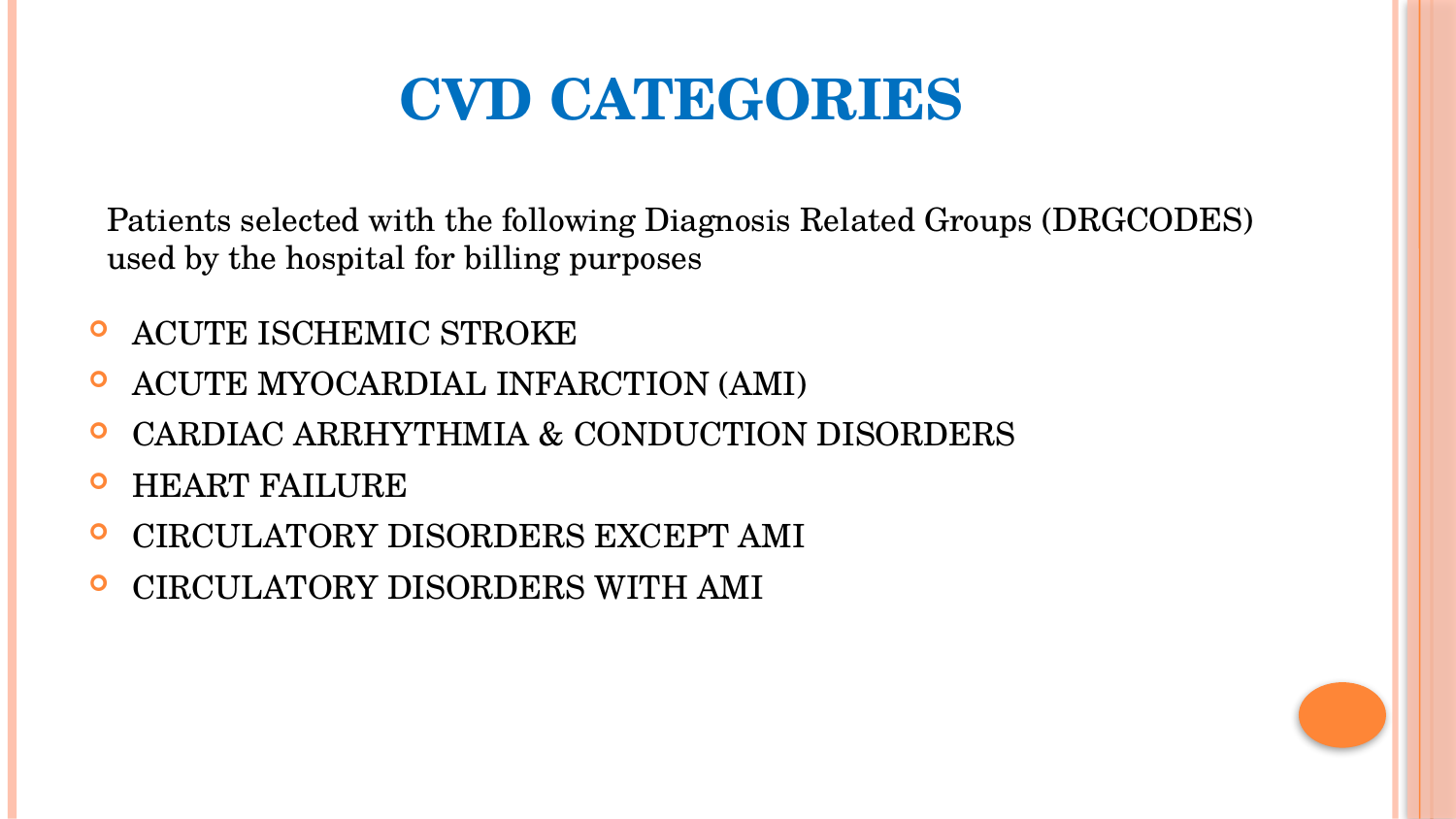

# CVD Categories
Patients selected with the following Diagnosis Related Groups (DRGCODES) used by the hospital for billing purposes
ACUTE ISCHEMIC STROKE
ACUTE MYOCARDIAL INFARCTION (AMI)
CARDIAC ARRHYTHMIA & CONDUCTION DISORDERS
HEART FAILURE
CIRCULATORY DISORDERS EXCEPT AMI
CIRCULATORY DISORDERS WITH AMI